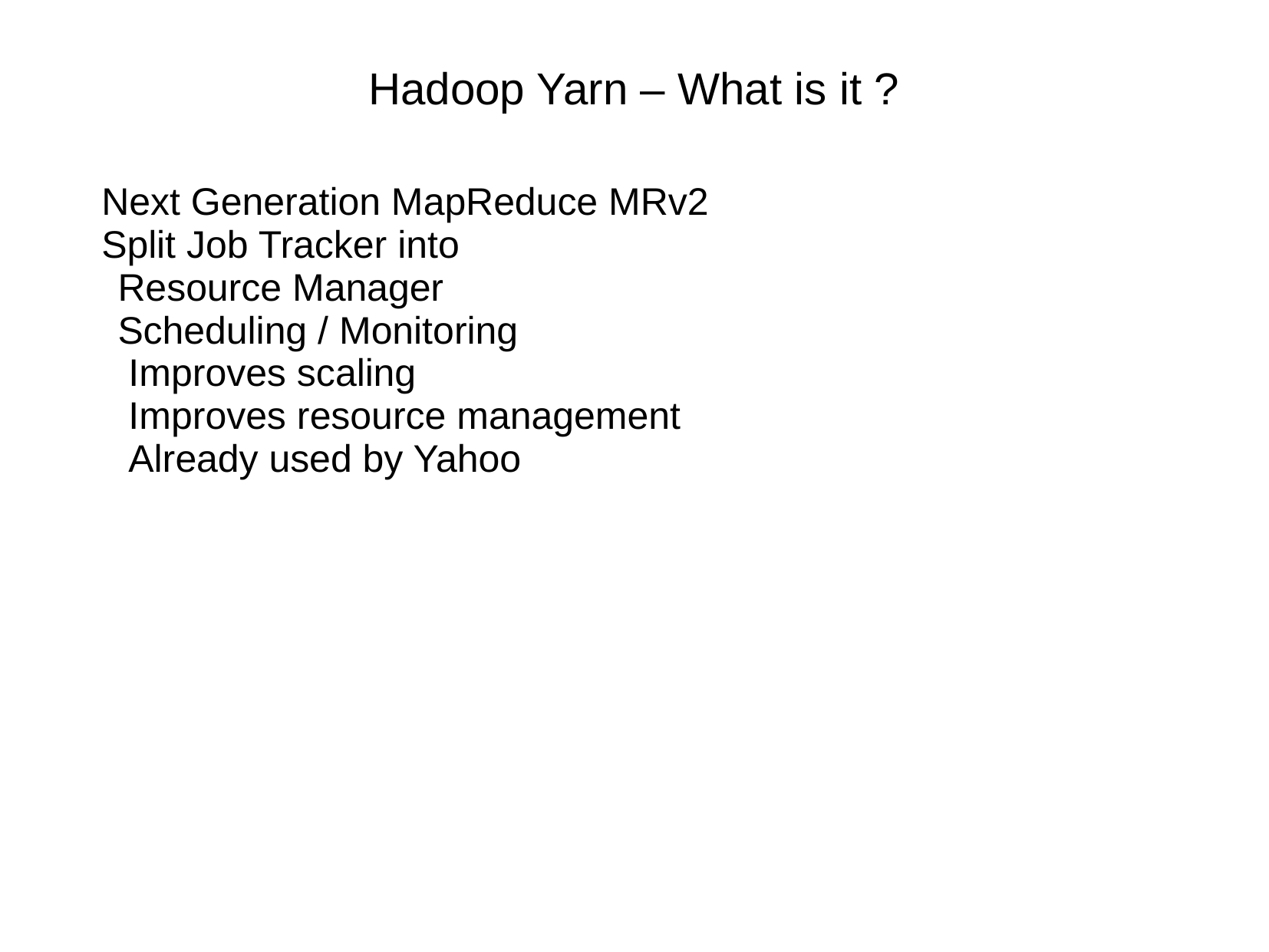

# Hadoop Yarn – What is it ?
 Next Generation MapReduce MRv2
 Split Job Tracker into
Resource Manager
Scheduling / Monitoring
 Improves scaling
 Improves resource management
 Already used by Yahoo